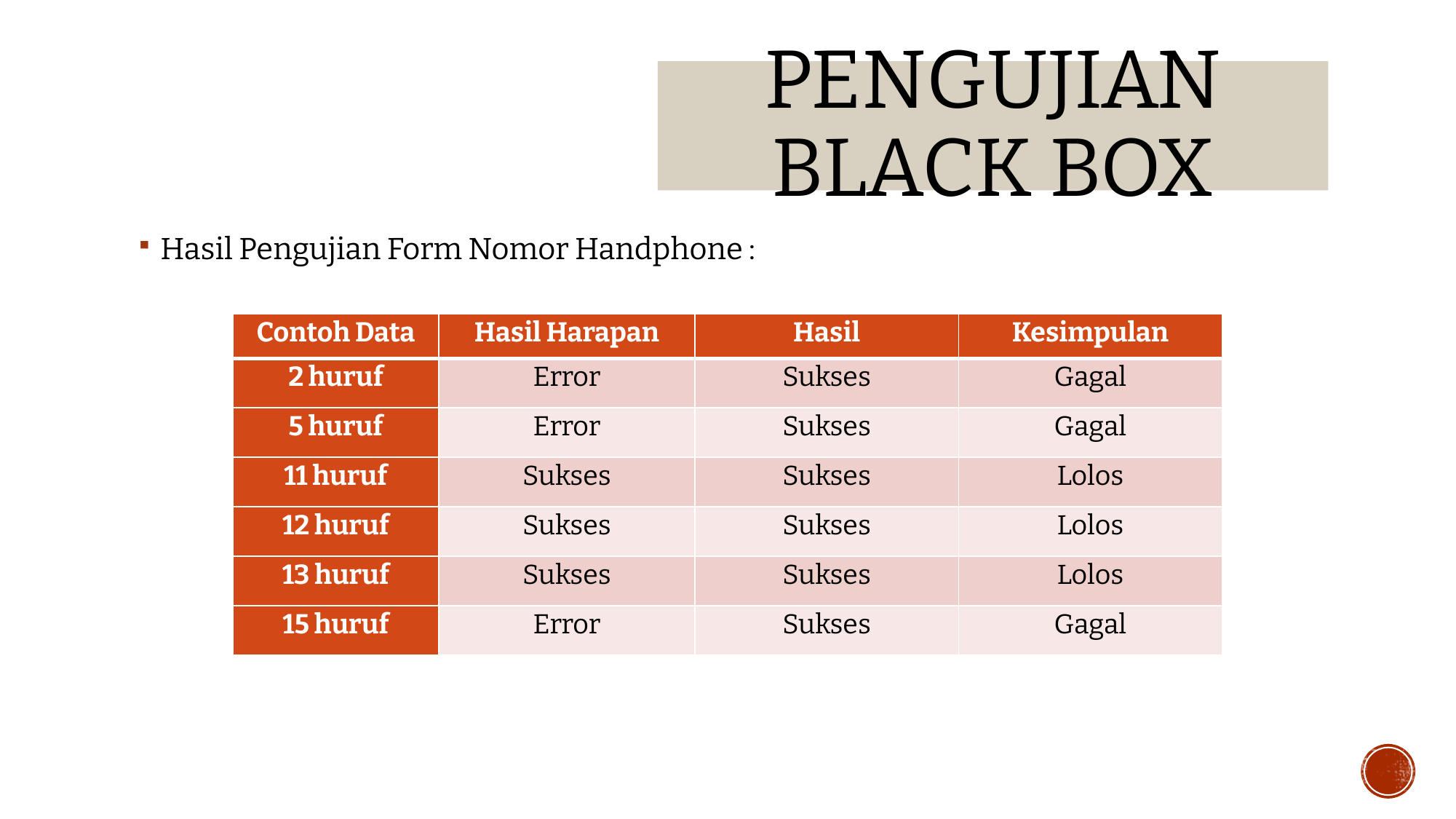

# Pengujian black box
Hasil Pengujian Form Nomor Handphone :

| Contoh Data | Hasil Harapan | Hasil | Kesimpulan |
| --- | --- | --- | --- |
| 2 huruf | Error | Sukses | Gagal |
| 5 huruf | Error | Sukses | Gagal |
| 11 huruf | Sukses | Sukses | Lolos |
| 12 huruf | Sukses | Sukses | Lolos |
| 13 huruf | Sukses | Sukses | Lolos |
| 15 huruf | Error | Sukses | Gagal |